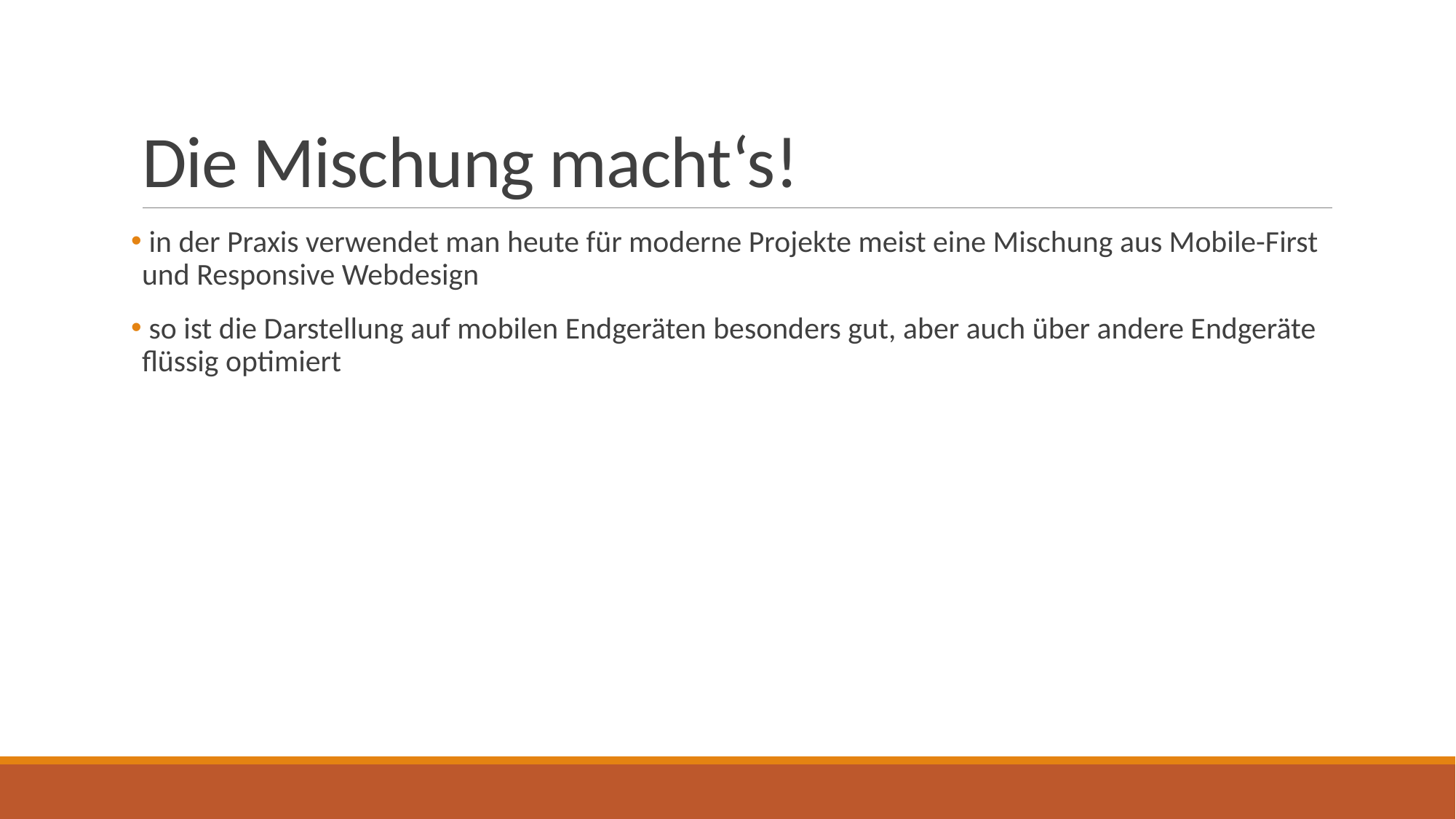

# Die Mischung macht‘s!
 in der Praxis verwendet man heute für moderne Projekte meist eine Mischung aus Mobile-First und Responsive Webdesign
 so ist die Darstellung auf mobilen Endgeräten besonders gut, aber auch über andere Endgeräte flüssig optimiert